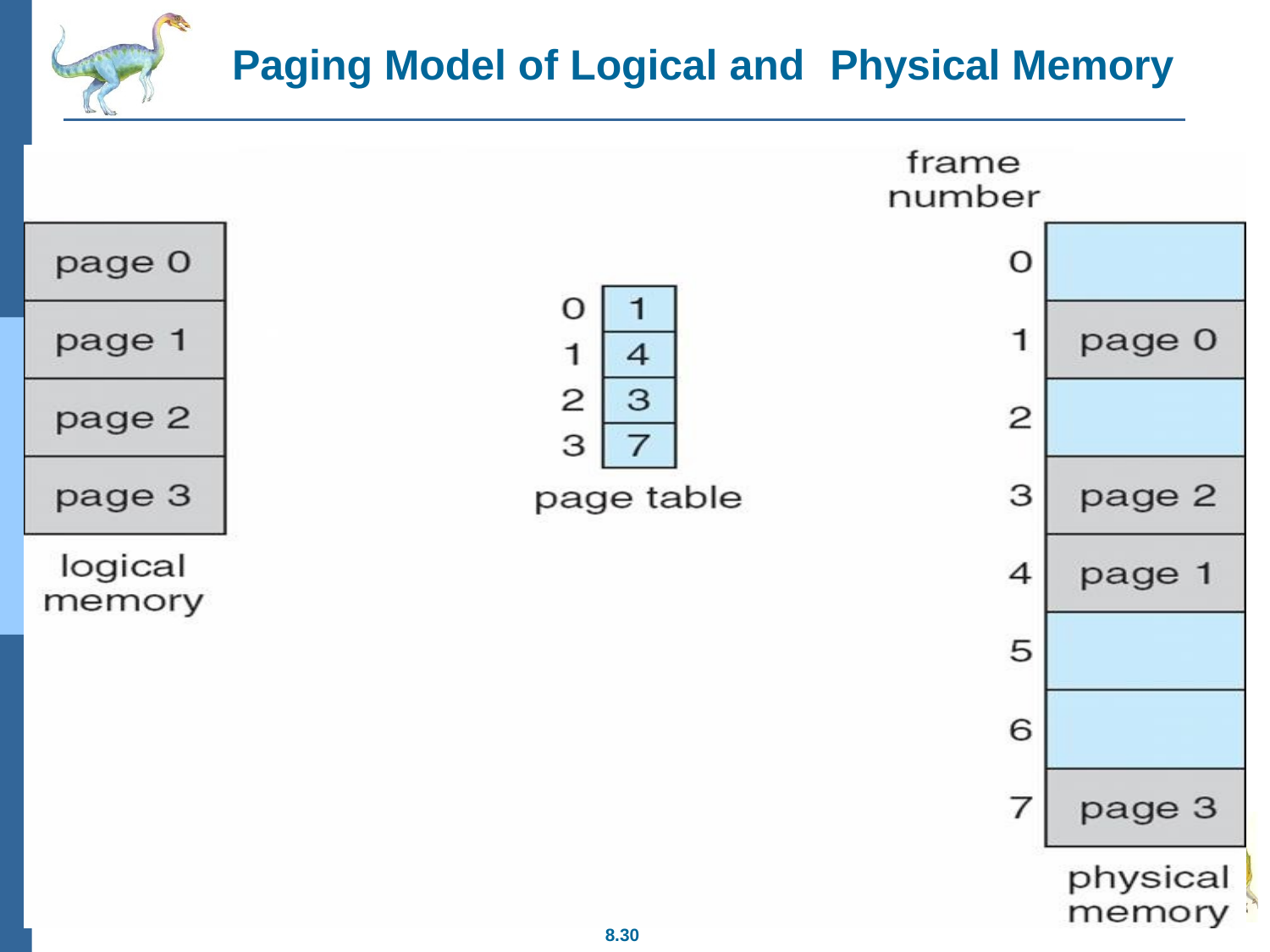

# Paging Model of Logical and	Physical Memory

8.30